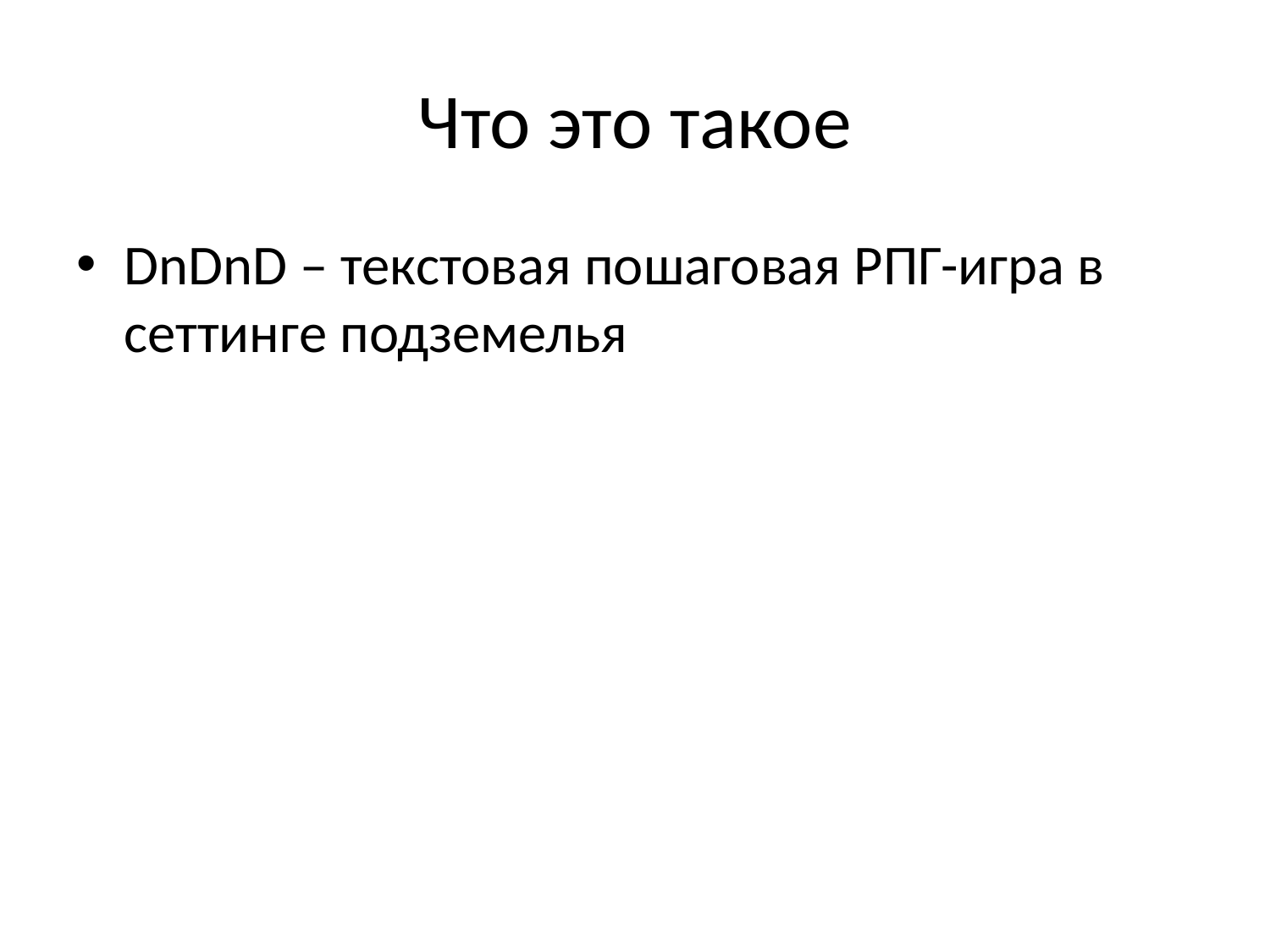

# Что это такое
DnDnD – текстовая пошаговая РПГ-игра в сеттинге подземелья